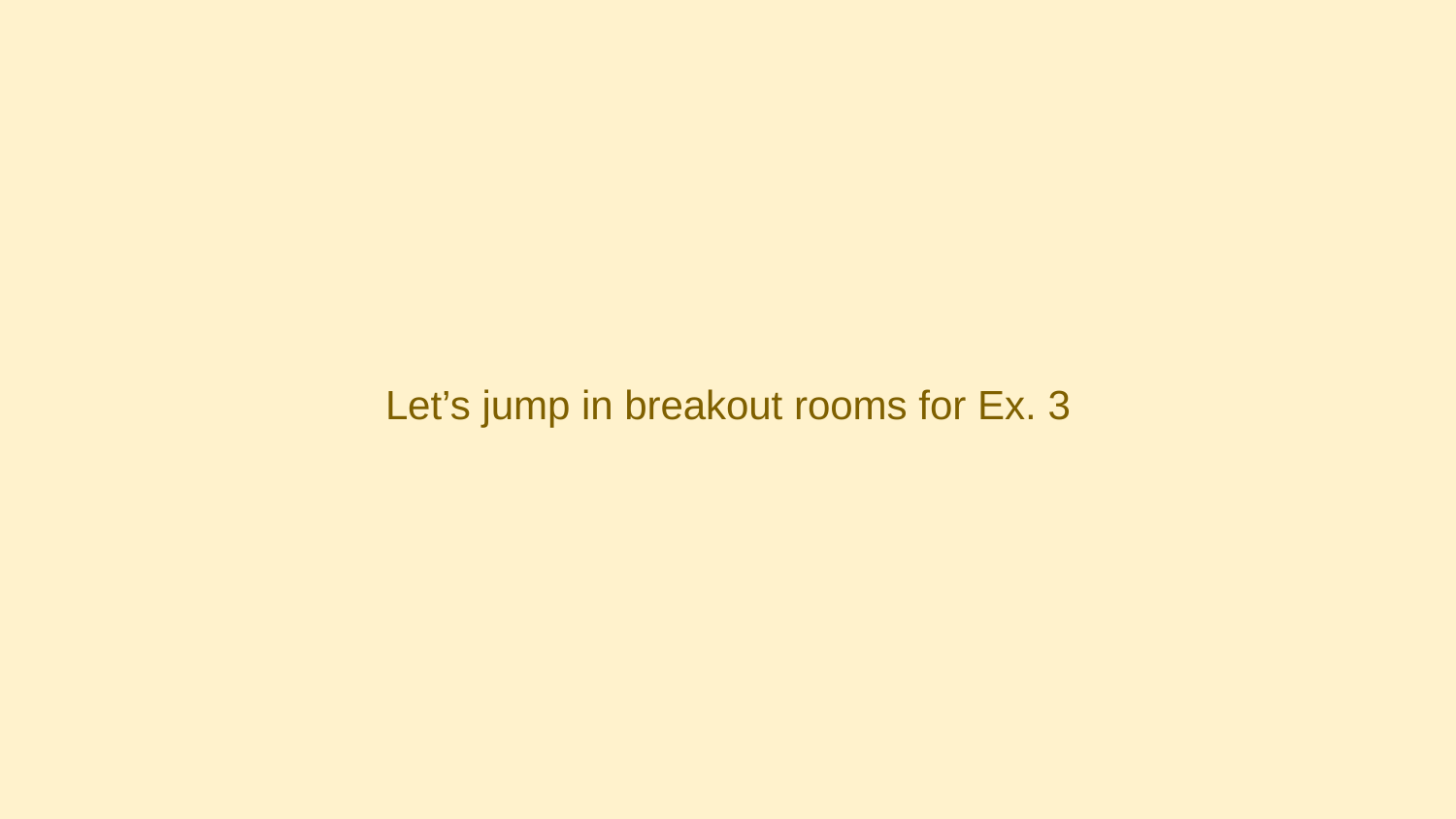

# Let’s jump in breakout rooms for Ex. 3